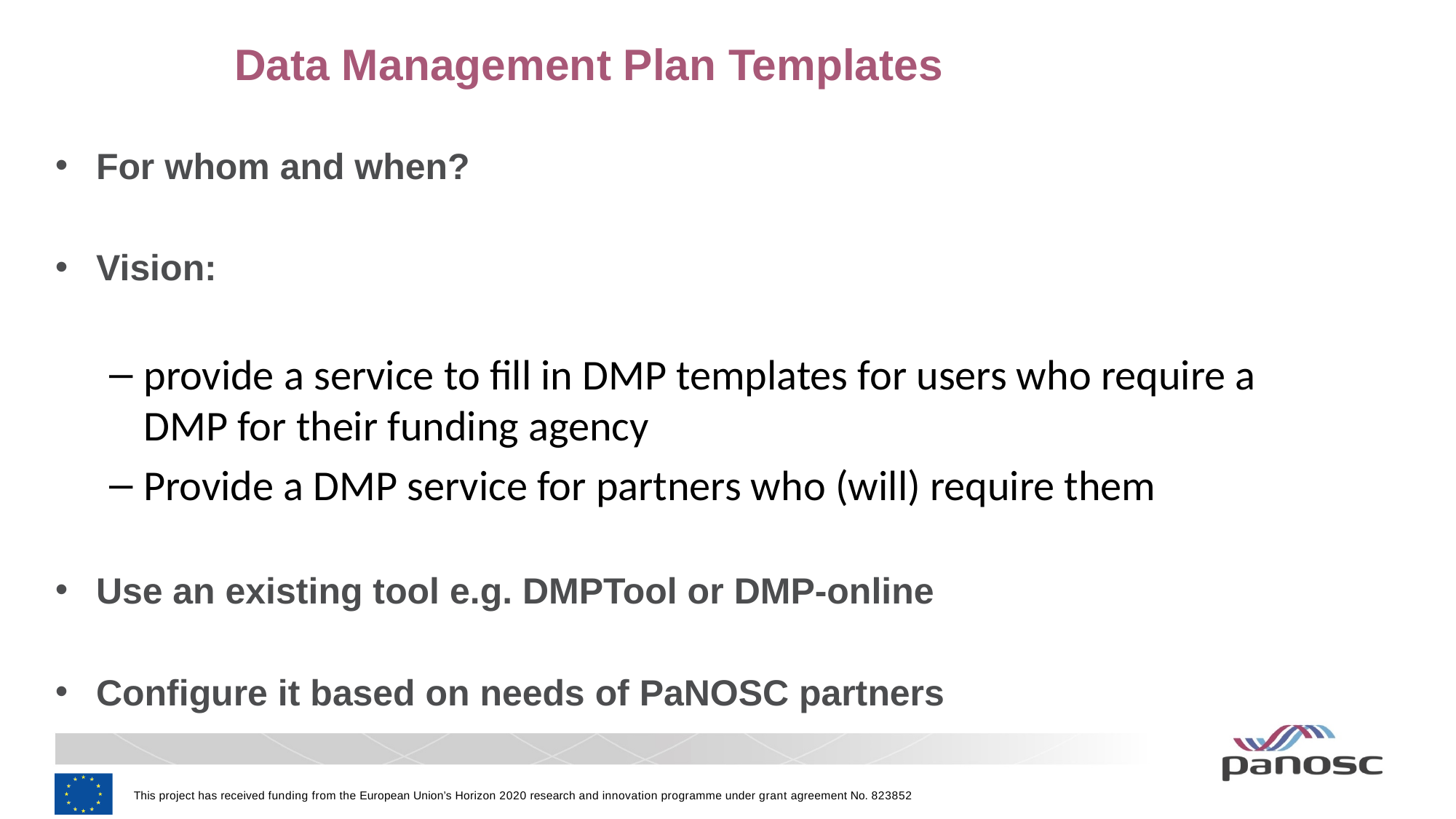

# Data Management Plan Templates
For whom and when?

Vision:

provide a service to fill in DMP templates for users who require a DMP for their funding agency
Provide a DMP service for partners who (will) require them

Use an existing tool e.g. DMPTool or DMP-online

Configure it based on needs of PaNOSC partners